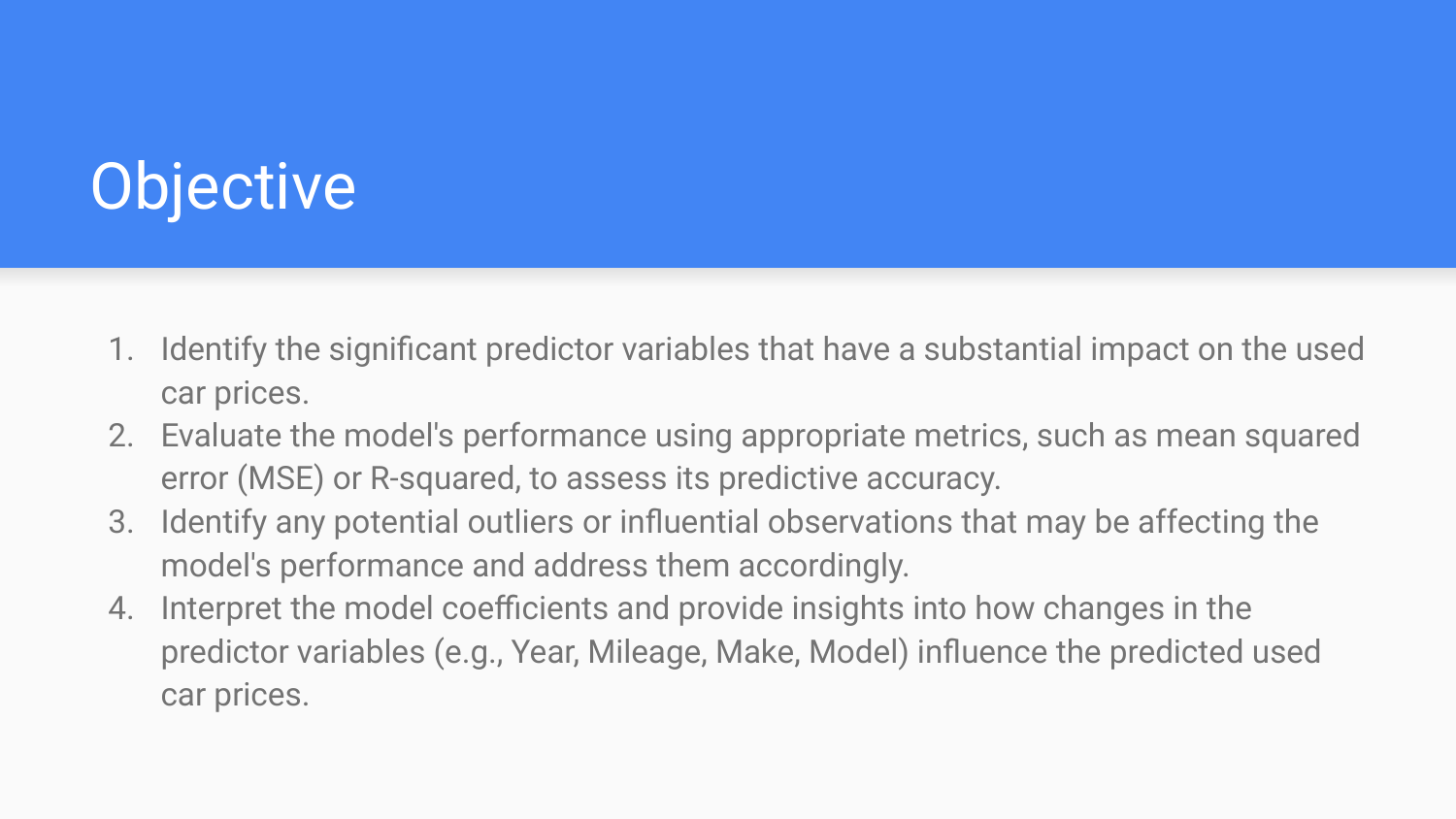

# Objective
Identify the significant predictor variables that have a substantial impact on the used car prices.
Evaluate the model's performance using appropriate metrics, such as mean squared error (MSE) or R-squared, to assess its predictive accuracy.
Identify any potential outliers or influential observations that may be affecting the model's performance and address them accordingly.
Interpret the model coefficients and provide insights into how changes in the predictor variables (e.g., Year, Mileage, Make, Model) influence the predicted used car prices.